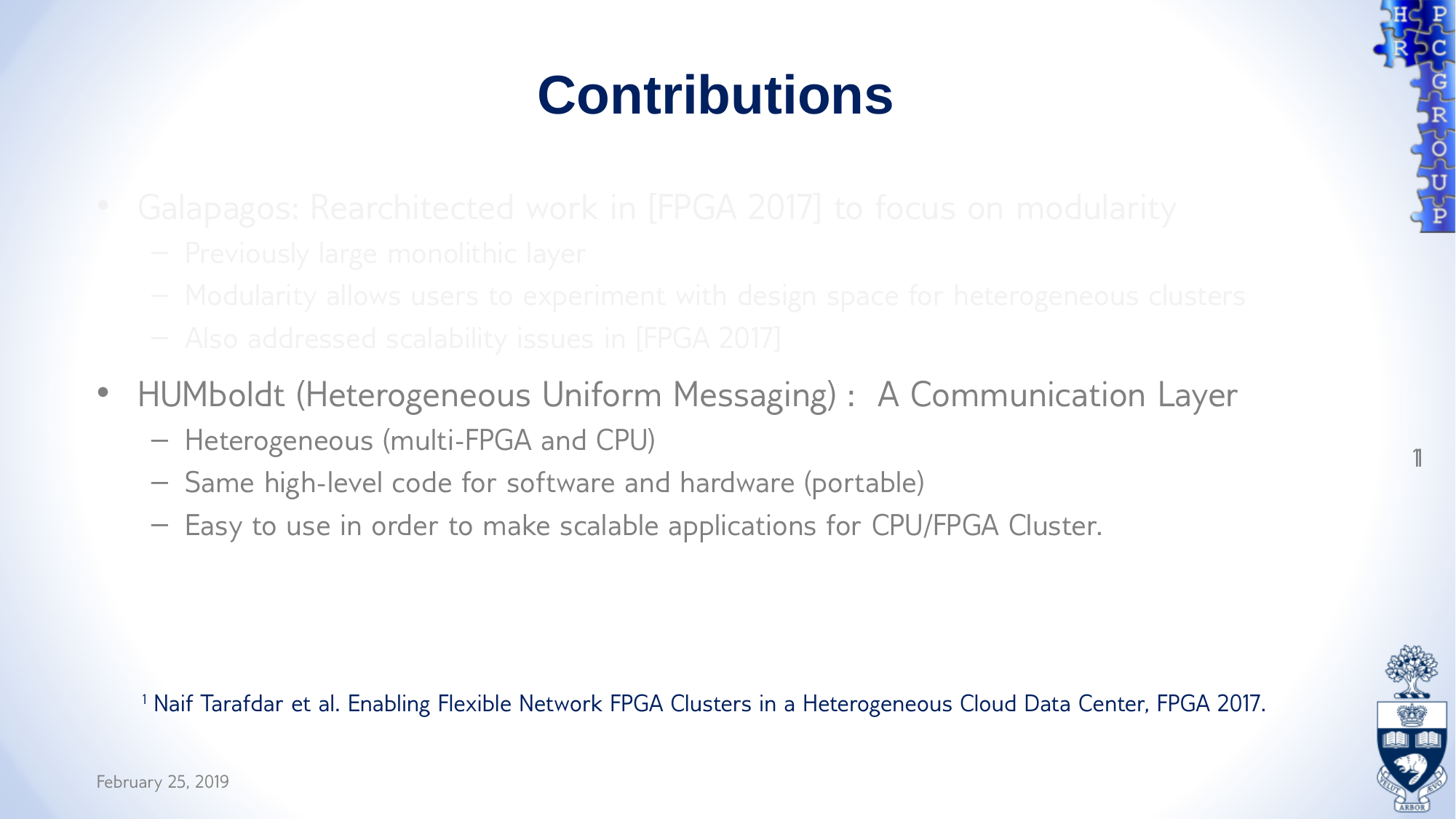

# Contributions
Galapagos: Rearchitected work in [FPGA 2017] to focus on modularity
Previously large monolithic layer
Modularity allows users to experiment with design space for heterogeneous clusters
Also addressed scalability issues in [FPGA 2017]
HUMboldt (Heterogeneous Uniform Messaging) :  A Communication Layer
Heterogeneous (multi-FPGA and CPU)
Same high-level code for software and hardware (portable)
Easy to use in order to make scalable applications for CPU/FPGA Cluster.

11
1 Naif Tarafdar et al. Enabling Flexible Network FPGA Clusters in a Heterogeneous Cloud Data Center, FPGA 2017.
February 25, 2019